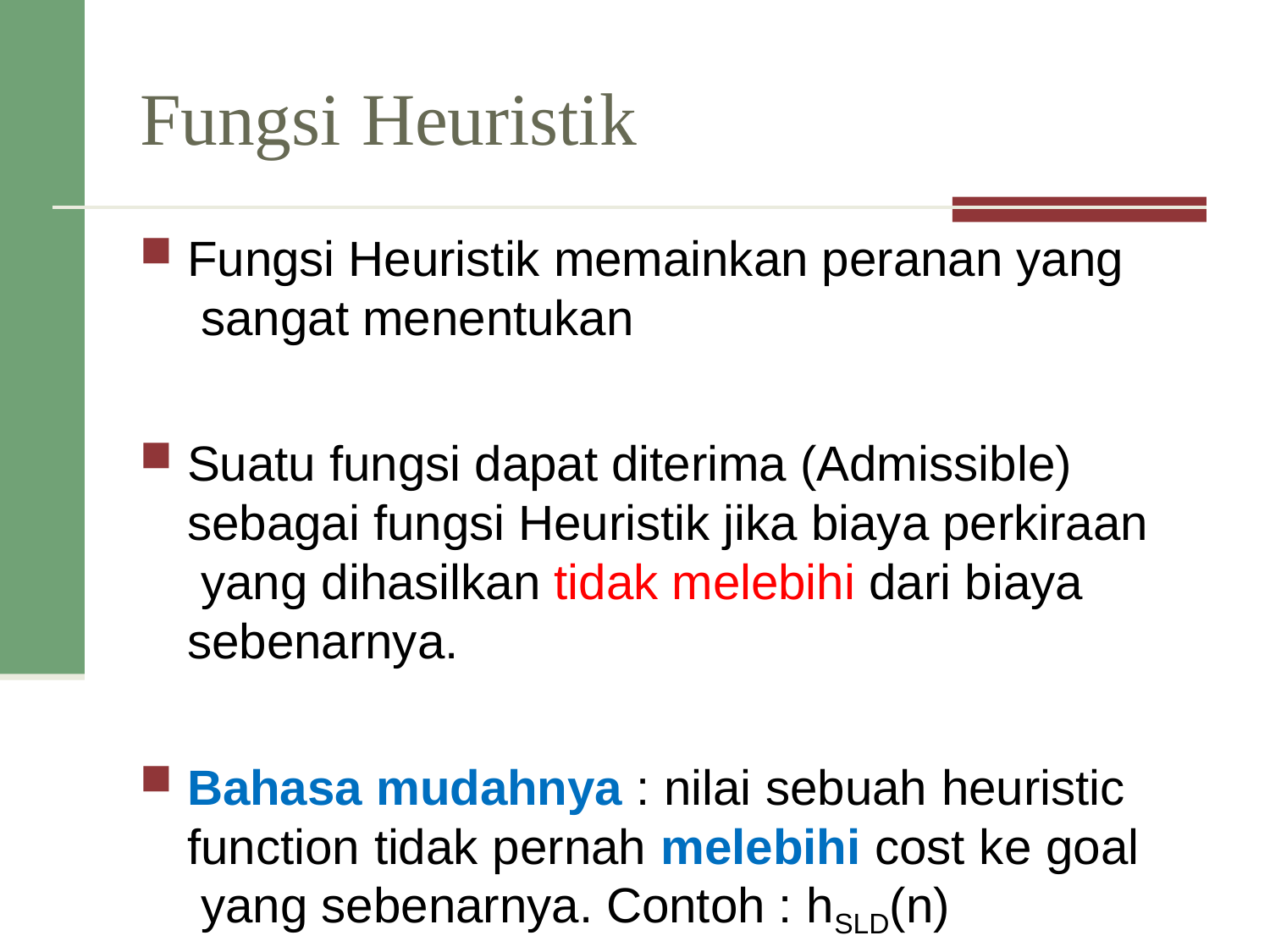

# Fungsi	Heuristik
Fungsi Heuristik memainkan peranan yang  sangat menentukan

Suatu fungsi dapat diterima (Admissible)  sebagai fungsi Heuristik jika biaya perkiraan  yang dihasilkan tidak melebihi dari biaya  sebenarnya.

Bahasa mudahnya : nilai sebuah heuristic  function tidak pernah melebihi cost ke goal  yang sebenarnya. Contoh : hSLD(n)